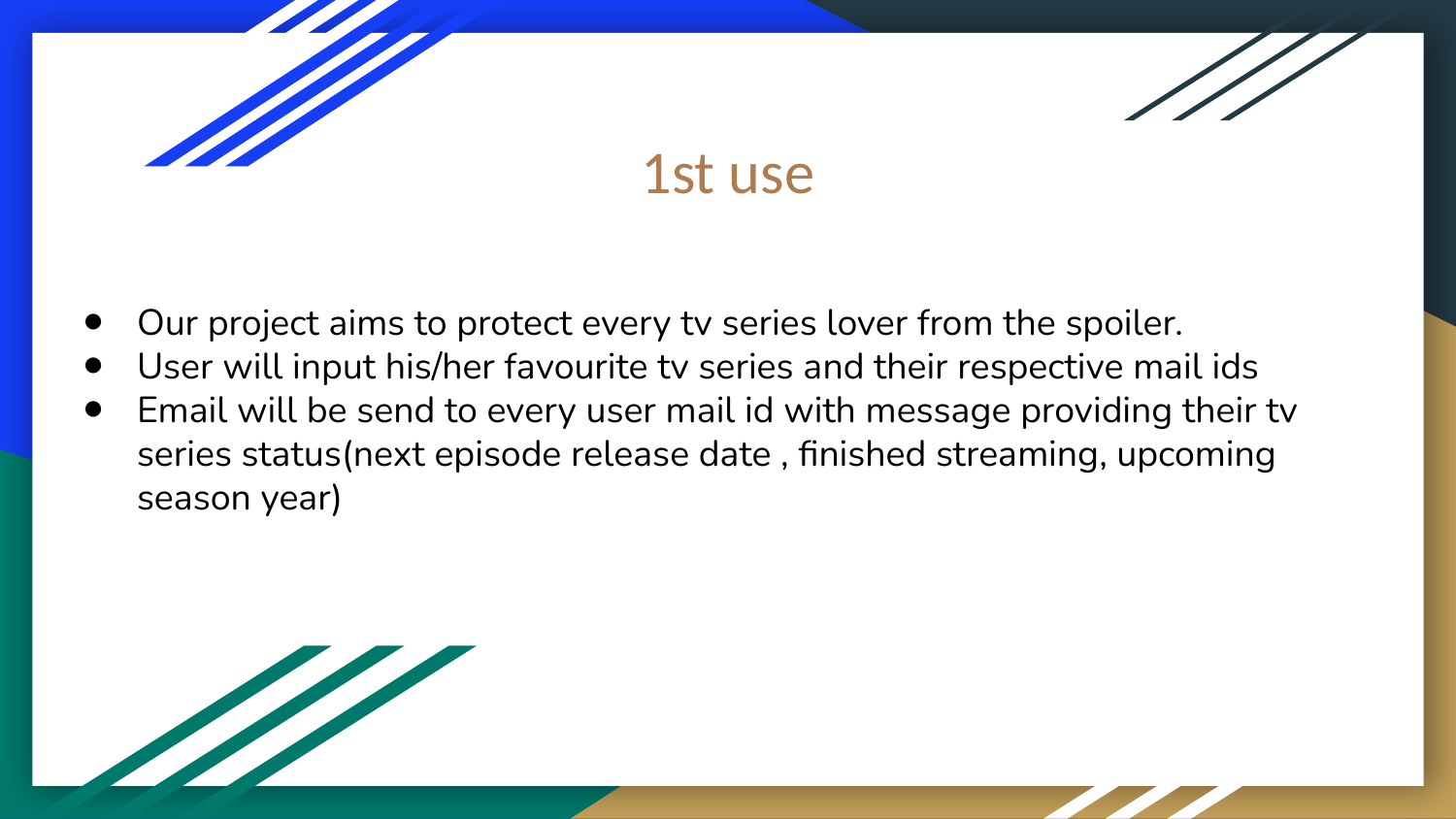

# Our project aims to protect every tv series lover from the spoiler.
User will input his/her favourite tv series and their respective mail ids
Email will be send to every user mail id with message providing their tv series status(next episode release date , finished streaming, upcoming season year)
1st use